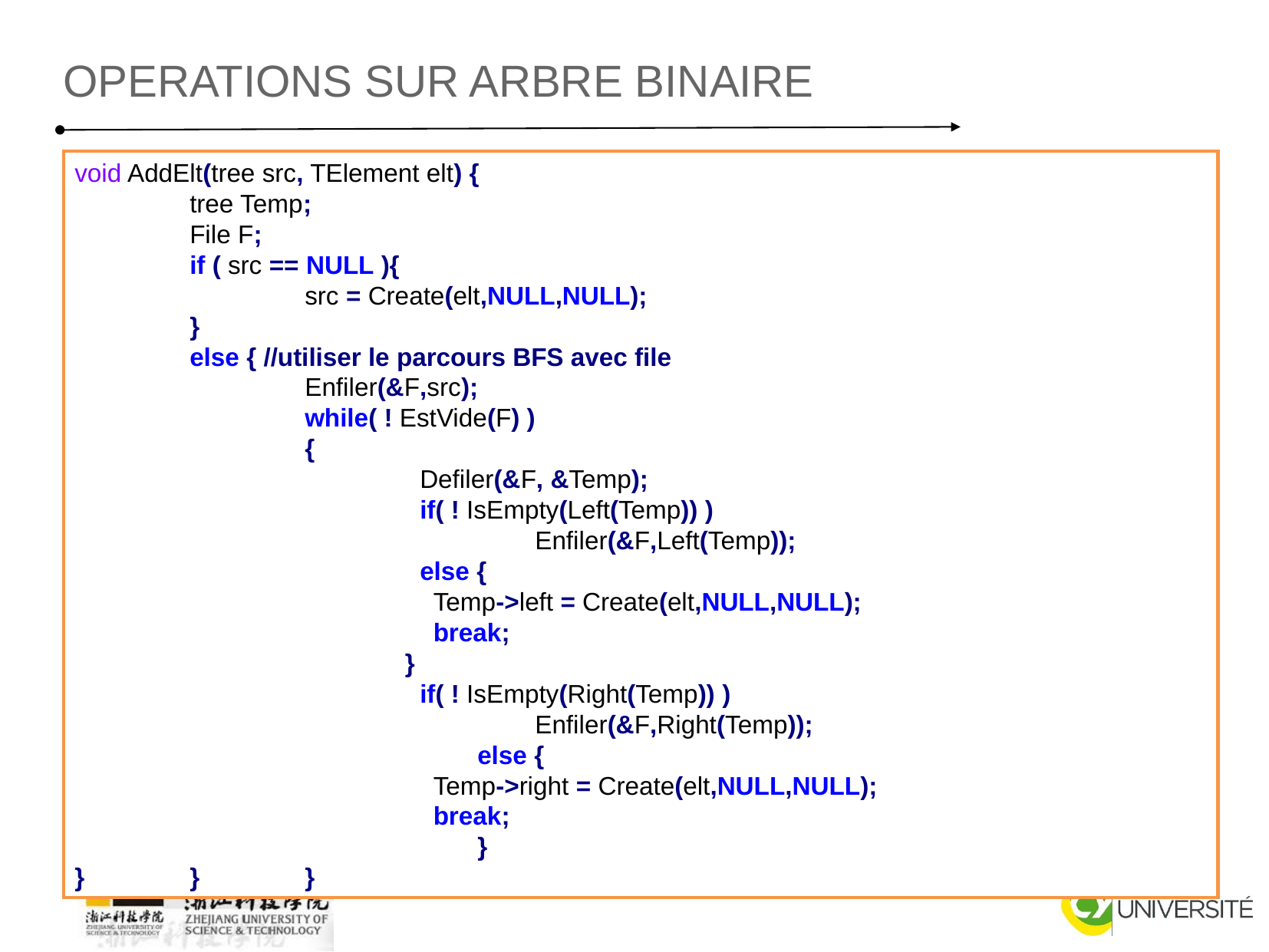

Operations sur arbre binaire
void AddElt(tree src, TElement elt) {
	tree Temp;
	File F;
	if ( src == NULL ){
		src = Create(elt,NULL,NULL);
	}
	else { //utiliser le parcours BFS avec file
    		Enfiler(&F,src);
		while( ! EstVide(F) )
		{
			Defiler(&F, &Temp);
			if( ! IsEmpty(Left(Temp)) )
				Enfiler(&F,Left(Temp));
			else {
          Temp->left = Create(elt,NULL,NULL);
          break;
      }
			if( ! IsEmpty(Right(Temp)) )
				Enfiler(&F,Right(Temp));
     	else {
          Temp->right = Create(elt,NULL,NULL);
          break;
	}
}	}	}